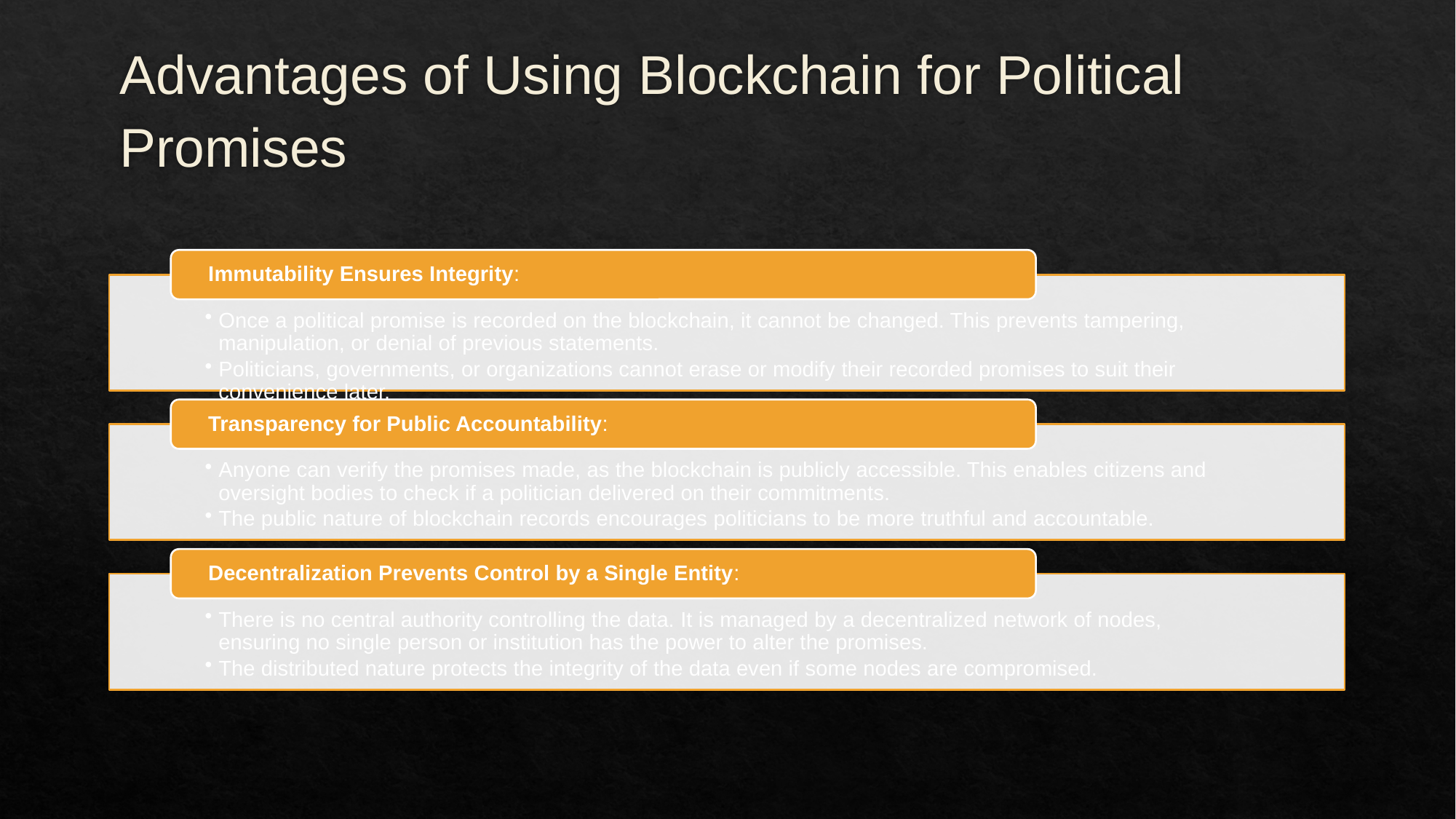

# Advantages of Using Blockchain for Political Promises

Once a political promise is recorded on the blockchain, it cannot be changed. This prevents tampering, manipulation, or denial of previous statements.
Politicians, governments, or organizations cannot erase or modify their recorded promises to suit their convenience later.
Immutability Ensures Integrity:
Anyone can verify the promises made, as the blockchain is publicly accessible. This enables citizens and oversight bodies to check if a politician delivered on their commitments.
The public nature of blockchain records encourages politicians to be more truthful and accountable.
Transparency for Public Accountability:
There is no central authority controlling the data. It is managed by a decentralized network of nodes, ensuring no single person or institution has the power to alter the promises.
The distributed nature protects the integrity of the data even if some nodes are compromised.
Decentralization Prevents Control by a Single Entity: